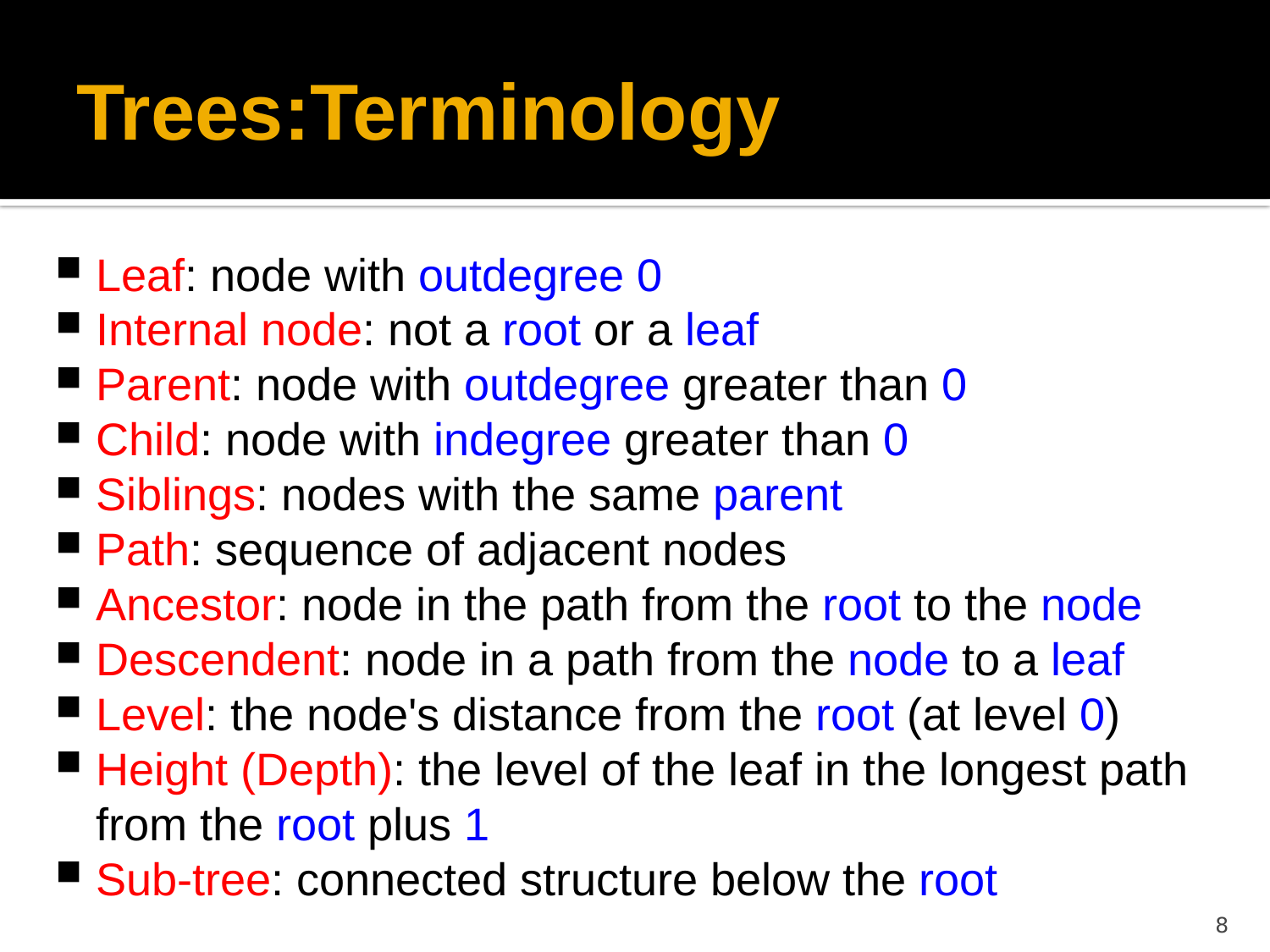

# Trees:Terminology
Leaf: node with outdegree 0
Internal node: not a root or a leaf
Parent: node with outdegree greater than 0
Child: node with indegree greater than 0
Siblings: nodes with the same parent
Path: sequence of adjacent nodes
Ancestor: node in the path from the root to the node
Descendent: node in a path from the node to a leaf
Level: the node's distance from the root (at level 0)
Height (Depth): the level of the leaf in the longest path from the root plus 1
Sub-tree: connected structure below the root
8